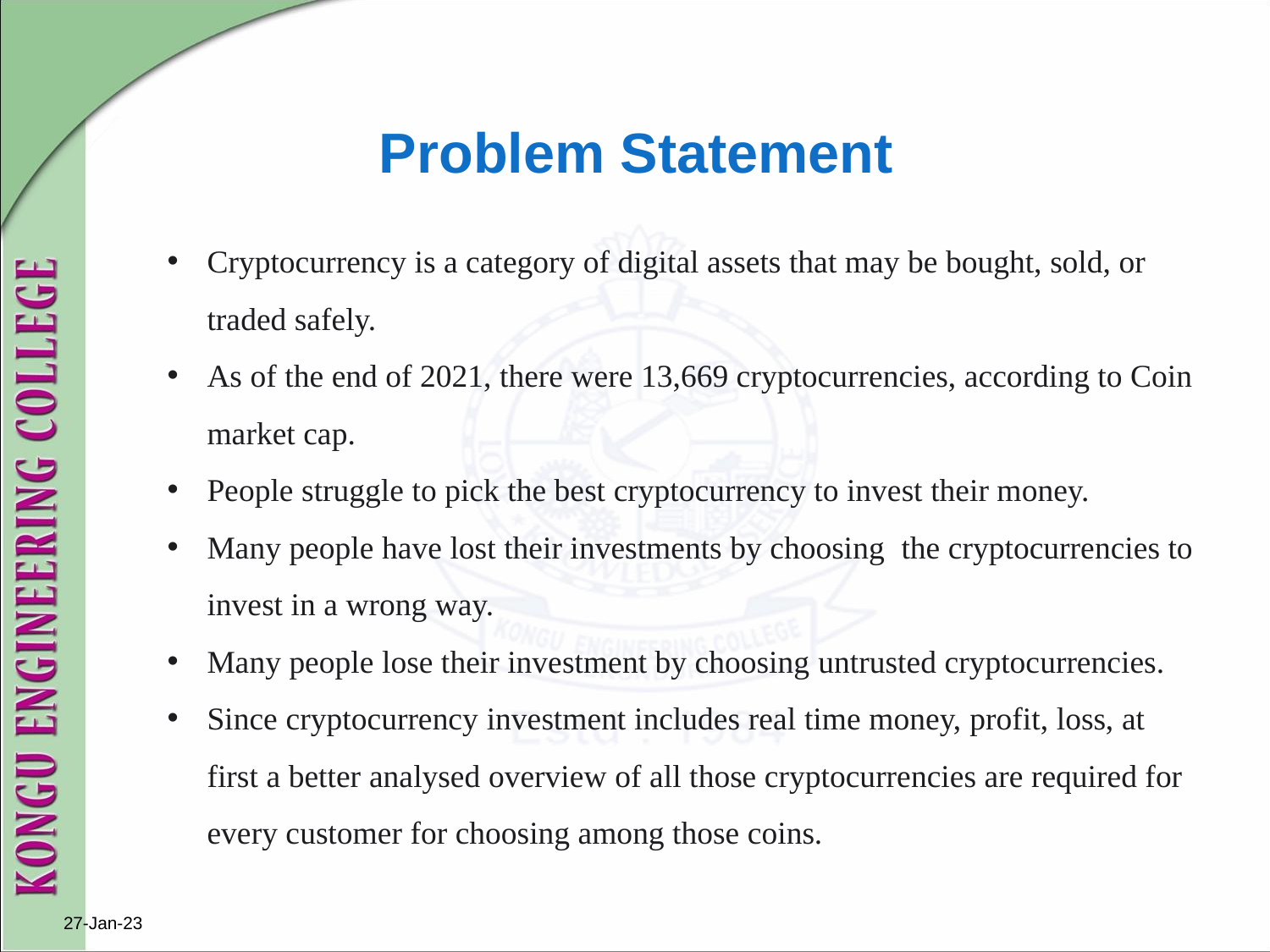

# Problem Statement
Cryptocurrency is a category of digital assets that may be bought, sold, or traded safely.
As of the end of 2021, there were 13,669 cryptocurrencies, according to Coin market cap.
People struggle to pick the best cryptocurrency to invest their money.
Many people have lost their investments by choosing  the cryptocurrencies to invest in a wrong way.
Many people lose their investment by choosing untrusted cryptocurrencies.
Since cryptocurrency investment includes real time money, profit, loss, at first a better analysed overview of all those cryptocurrencies are required for every customer for choosing among those coins.

27-Jan-23